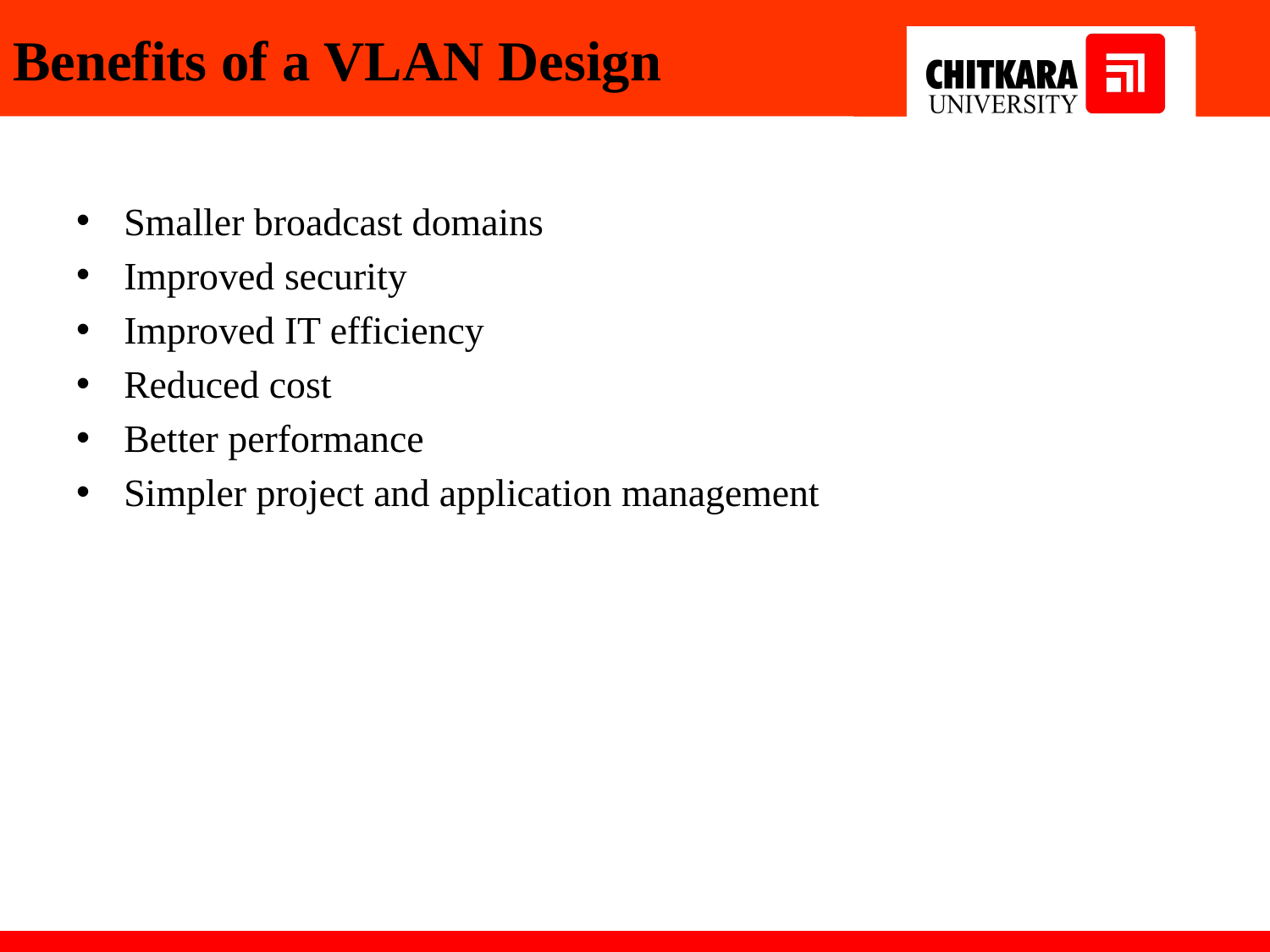

# Benefits of a VLAN Design
Smaller broadcast domains
Improved security
Improved IT efficiency
Reduced cost
Better performance
Simpler project and application management